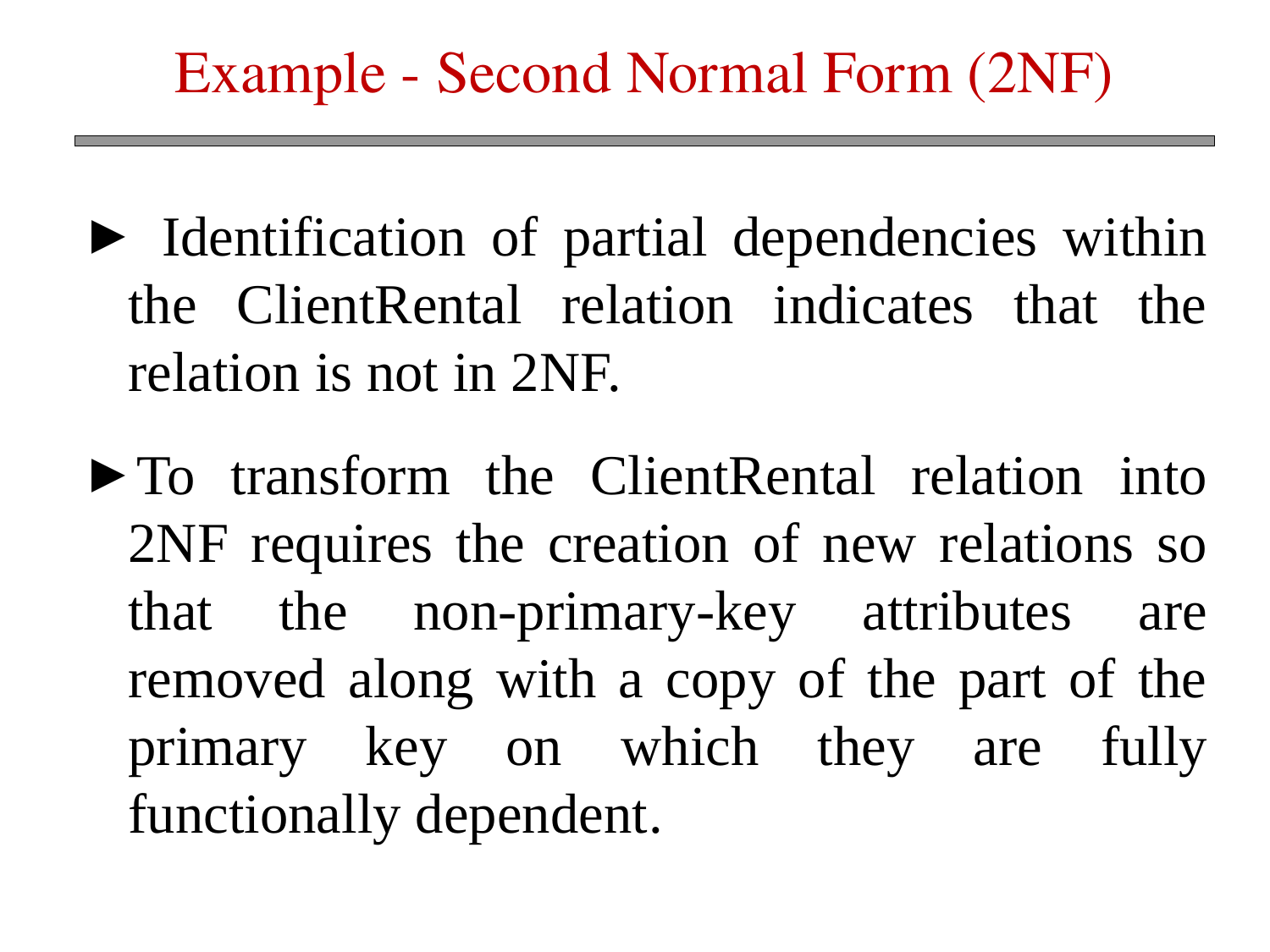

Example - Second Normal Form (2NF)

 Identification of partial dependencies within the ClientRental relation indicates that the relation is not in 2NF.
To transform the ClientRental relation into 2NF requires the creation of new relations so that the non-primary-key attributes are removed along with a copy of the part of the primary key on which they are fully functionally dependent.